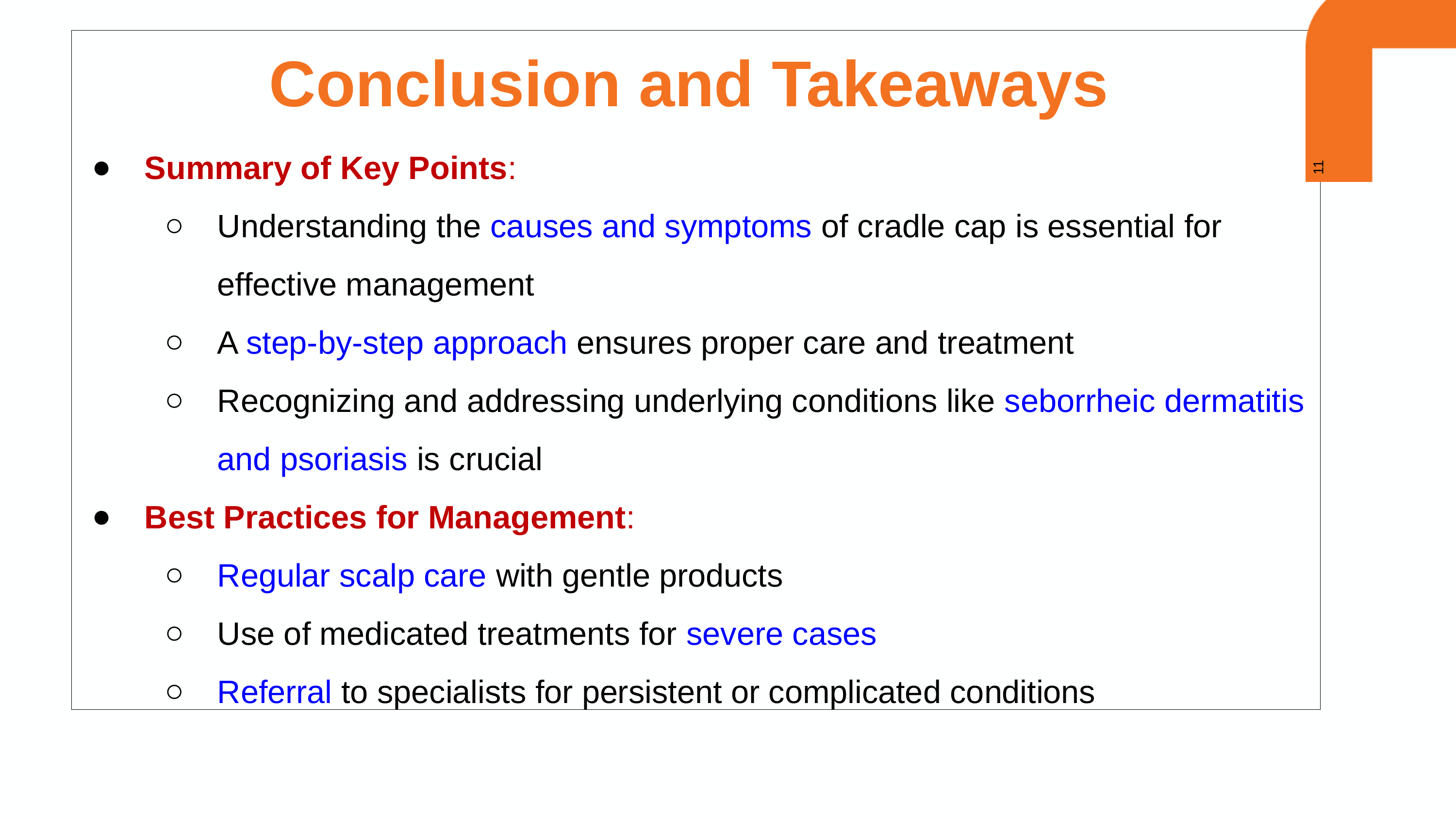

11
           Conclusion and Takeaways
Summary of Key Points:
Understanding the causes and symptoms of cradle cap is essential for effective management
A step-by-step approach ensures proper care and treatment
Recognizing and addressing underlying conditions like seborrheic dermatitis and psoriasis is crucial
Best Practices for Management:
Regular scalp care with gentle products
Use of medicated treatments for severe cases
Referral to specialists for persistent or complicated conditions